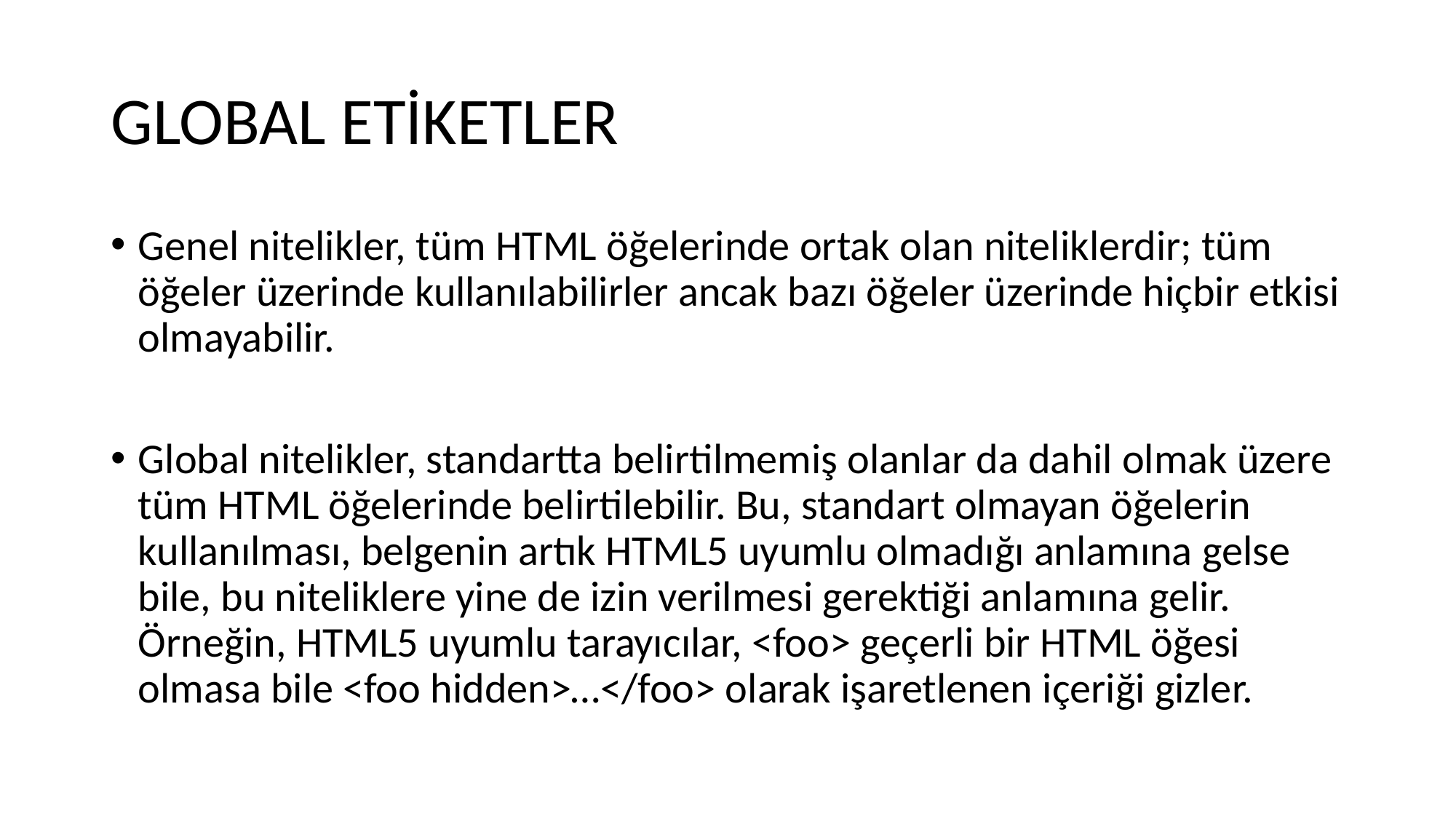

# GLOBAL ETİKETLER
Genel nitelikler, tüm HTML öğelerinde ortak olan niteliklerdir; tüm öğeler üzerinde kullanılabilirler ancak bazı öğeler üzerinde hiçbir etkisi olmayabilir.

Global nitelikler, standartta belirtilmemiş olanlar da dahil olmak üzere tüm HTML öğelerinde belirtilebilir. Bu, standart olmayan öğelerin kullanılması, belgenin artık HTML5 uyumlu olmadığı anlamına gelse bile, bu niteliklere yine de izin verilmesi gerektiği anlamına gelir. Örneğin, HTML5 uyumlu tarayıcılar, <foo> geçerli bir HTML öğesi olmasa bile <foo hidden>…</foo> olarak işaretlenen içeriği gizler.